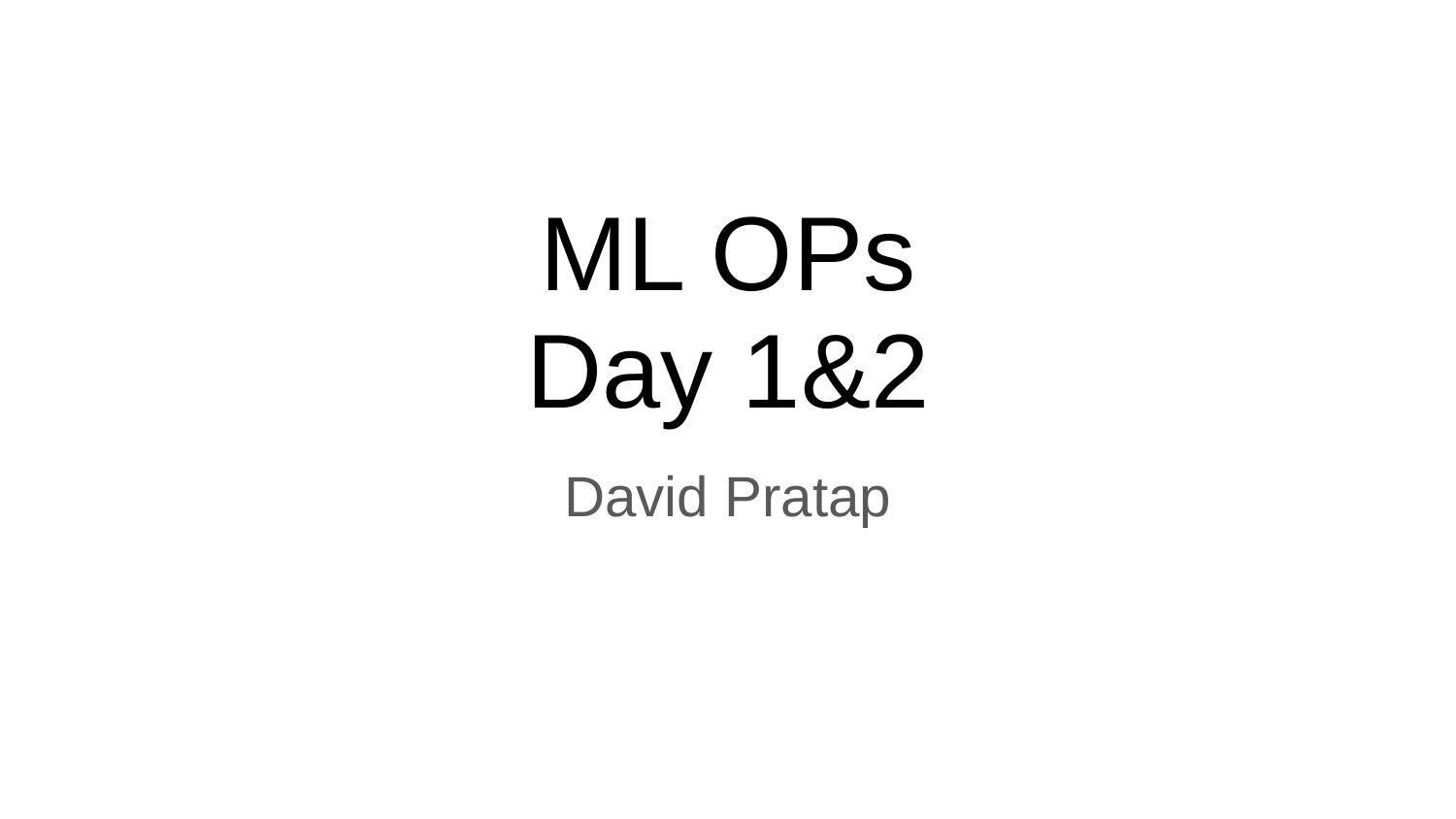

# ML OPs
Day 1&2
David Pratap